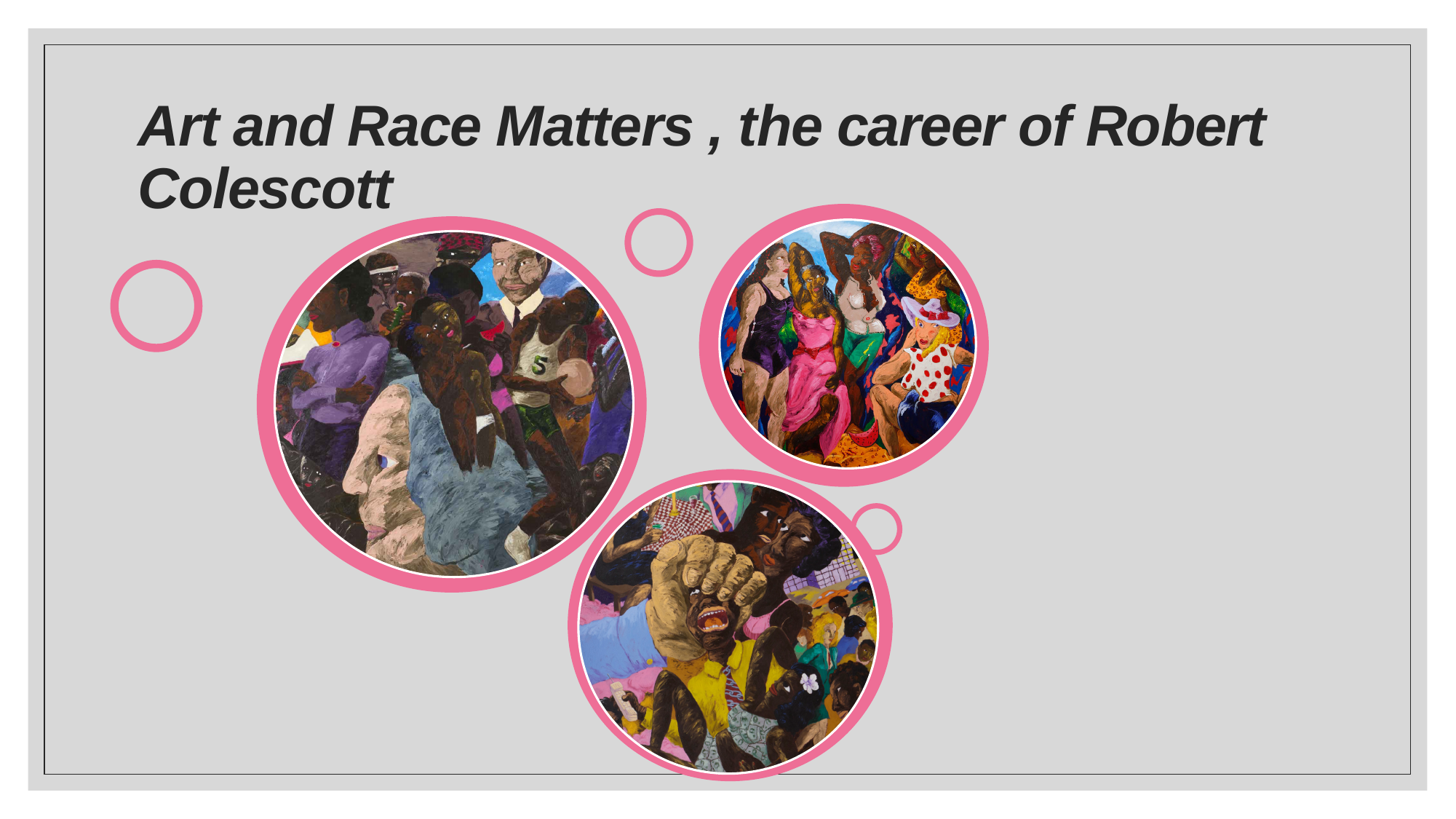

# Art and Race Matters , the career of Robert Colescott